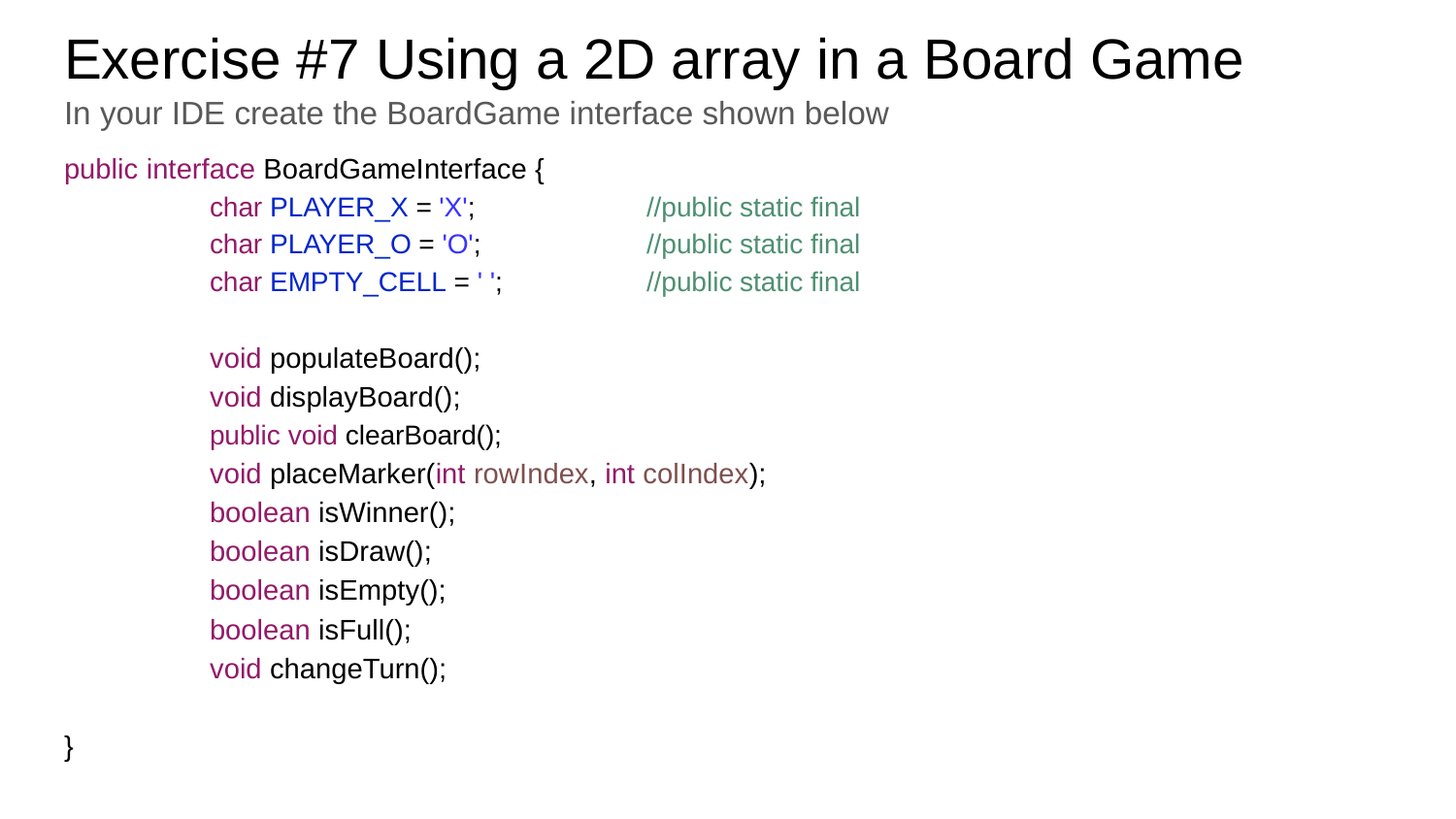

Exercise #7 Using a 2D array in a Board Game
In your IDE create the BoardGame interface shown below
public interface BoardGameInterface {
	char PLAYER_X = 'X'; 		//public static final
	char PLAYER_O = 'O'; 		//public static final
	char EMPTY_CELL = ' '; 	//public static final

	void populateBoard();
	void displayBoard();
	public void clearBoard();
	void placeMarker(int rowIndex, int colIndex);
	boolean isWinner();
	boolean isDraw();
	boolean isEmpty();
	boolean isFull();
	void changeTurn();

}